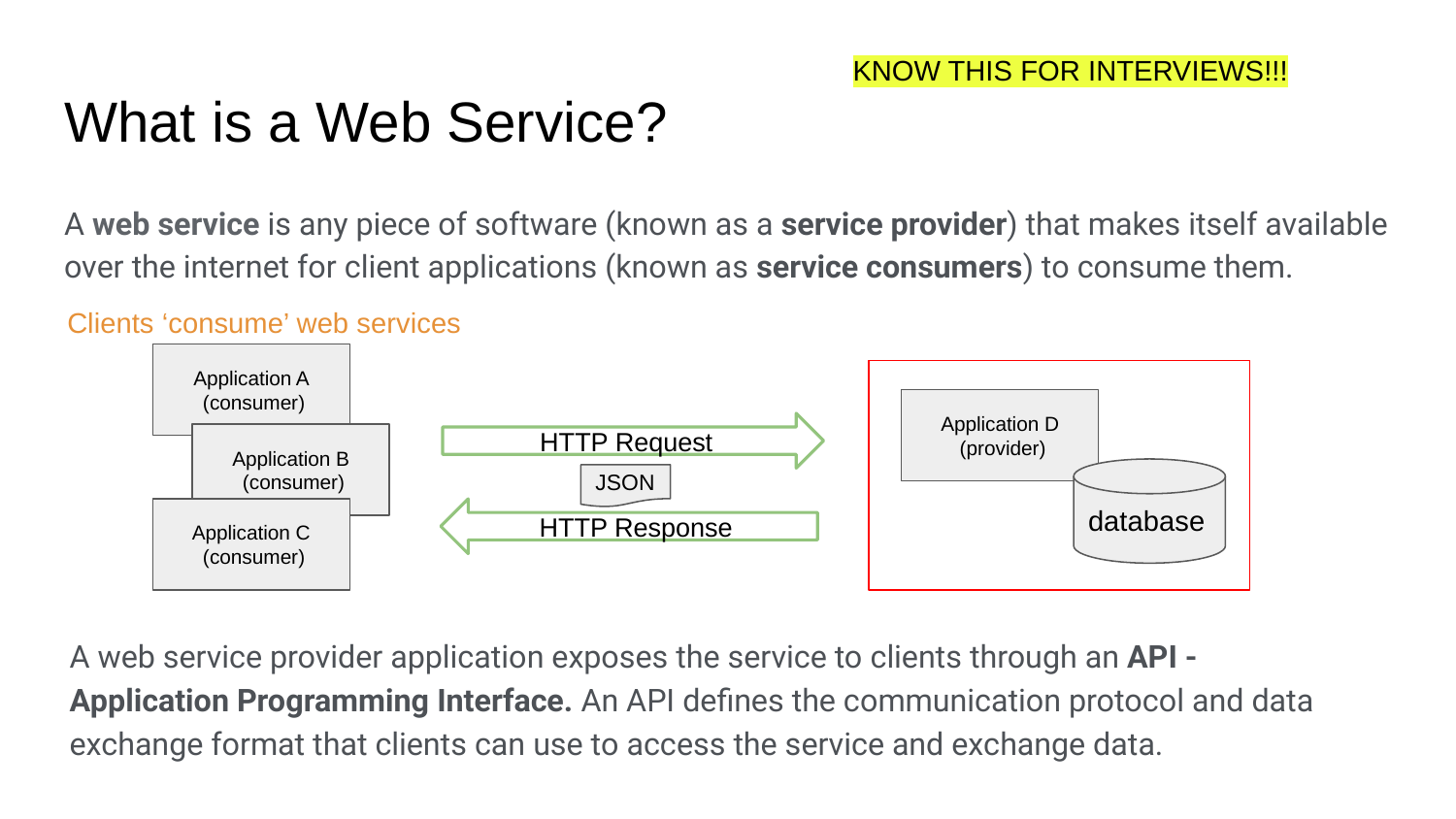

KNOW THIS FOR INTERVIEWS!!!
# What is a Web Service?
A web service is any piece of software (known as a service provider) that makes itself available over the internet for client applications (known as service consumers) to consume them.

Clients ‘consume’ web services
Application A
 (consumer)

Application D
 (provider)
HTTP Request
Application B
 (consumer)
database
JSON
Application C
 (consumer)
HTTP Response
A web service provider application exposes the service to clients through an API - Application Programming Interface. An API defines the communication protocol and data exchange format that clients can use to access the service and exchange data.